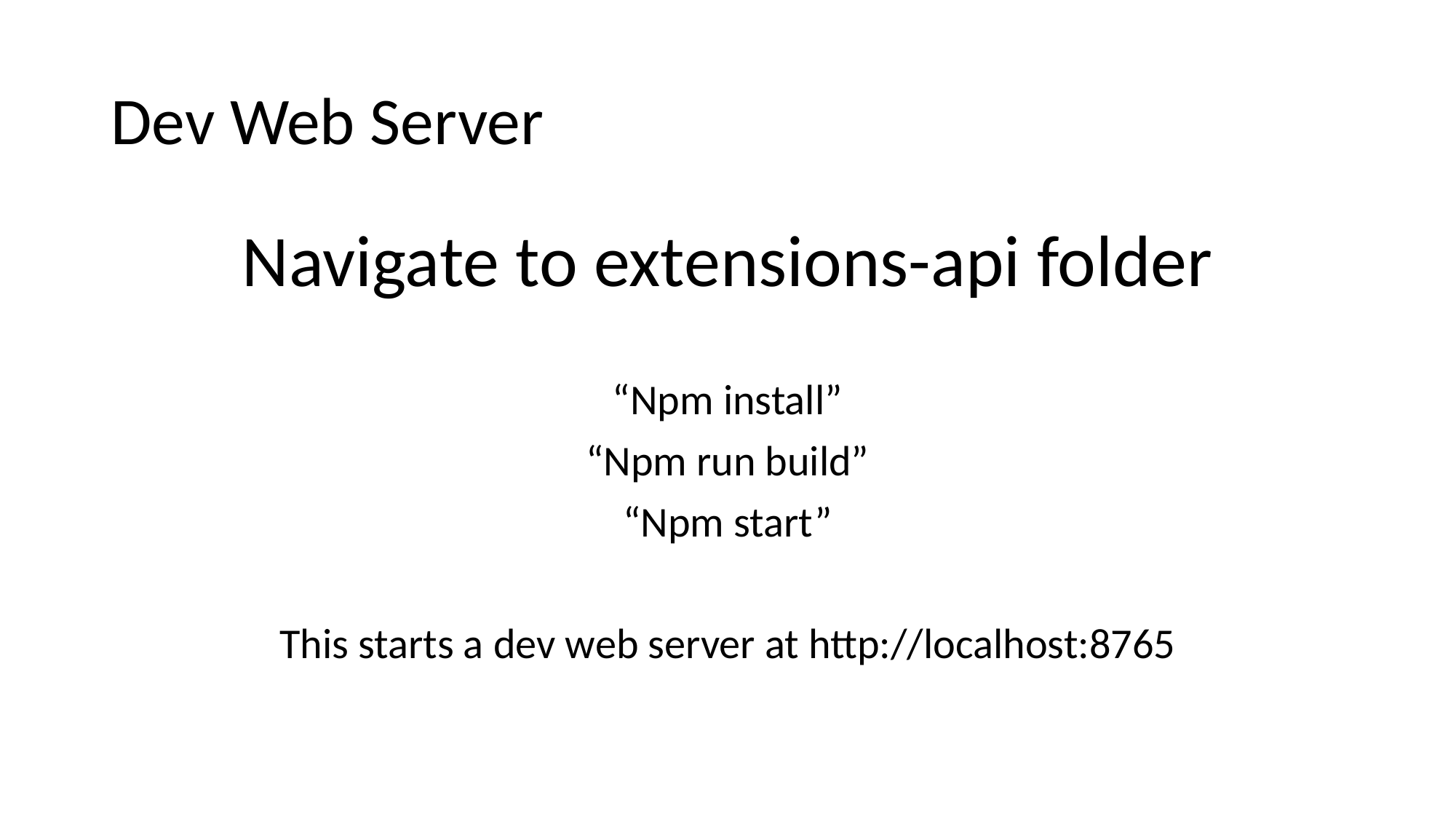

# Dev Web Server
Navigate to extensions-api folder

“Npm install”
“Npm run build”
“Npm start”

This starts a dev web server at http://localhost:8765